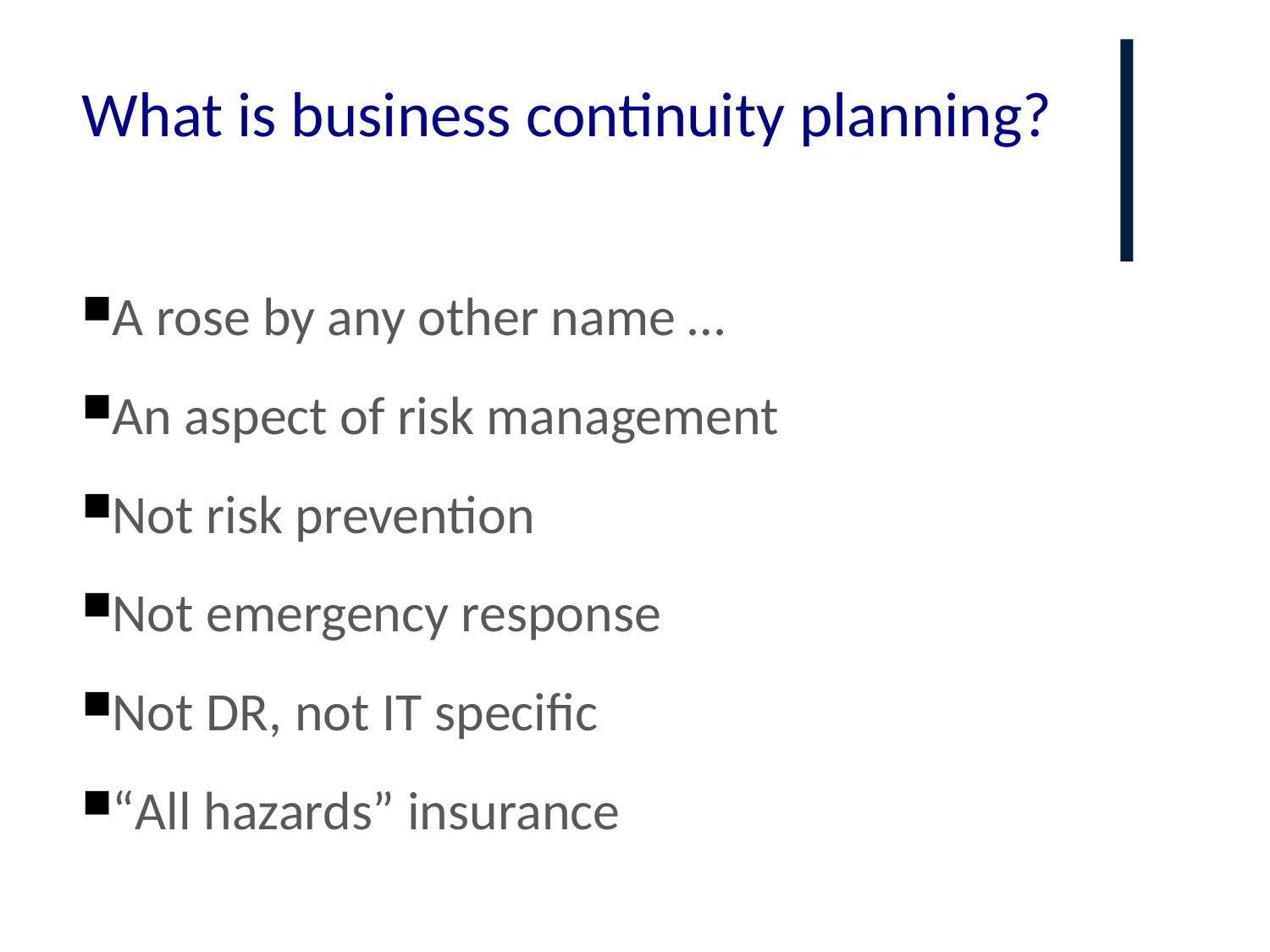

# What is business continuity planning?
A rose by any other name …
An aspect of risk management
Not risk prevention
Not emergency response
Not DR, not IT specific
“All hazards” insurance